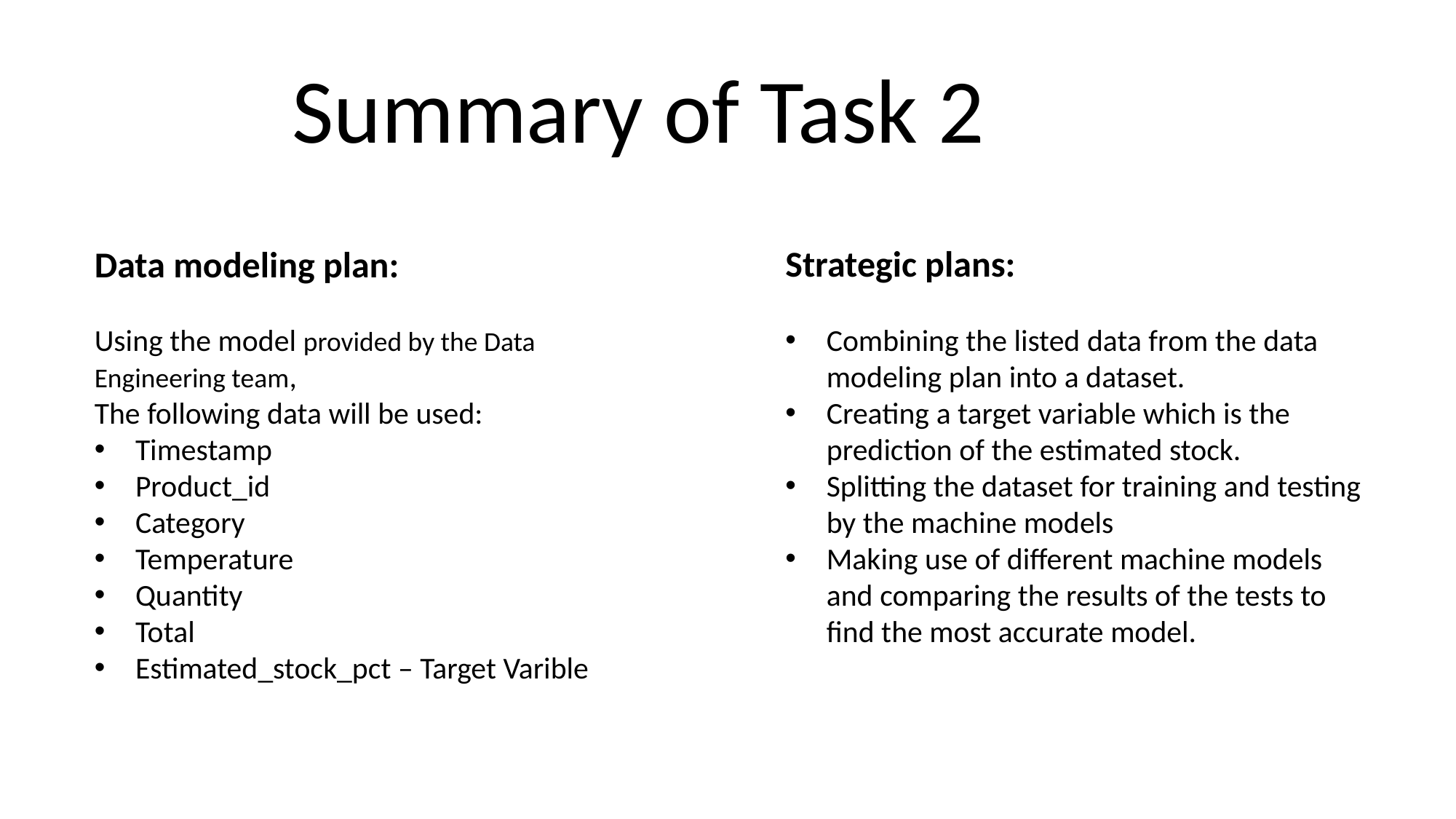

# Summary of Task 2
Data modeling plan:

Using the model provided by the Data Engineering team,
The following data will be used:
Timestamp
Product_id
Category
Temperature
Quantity
Total
Estimated_stock_pct – Target Varible

Strategic plans:

Combining the listed data from the data modeling plan into a dataset.
Creating a target variable which is the prediction of the estimated stock.
Splitting the dataset for training and testing by the machine models
Making use of different machine models and comparing the results of the tests to find the most accurate model.